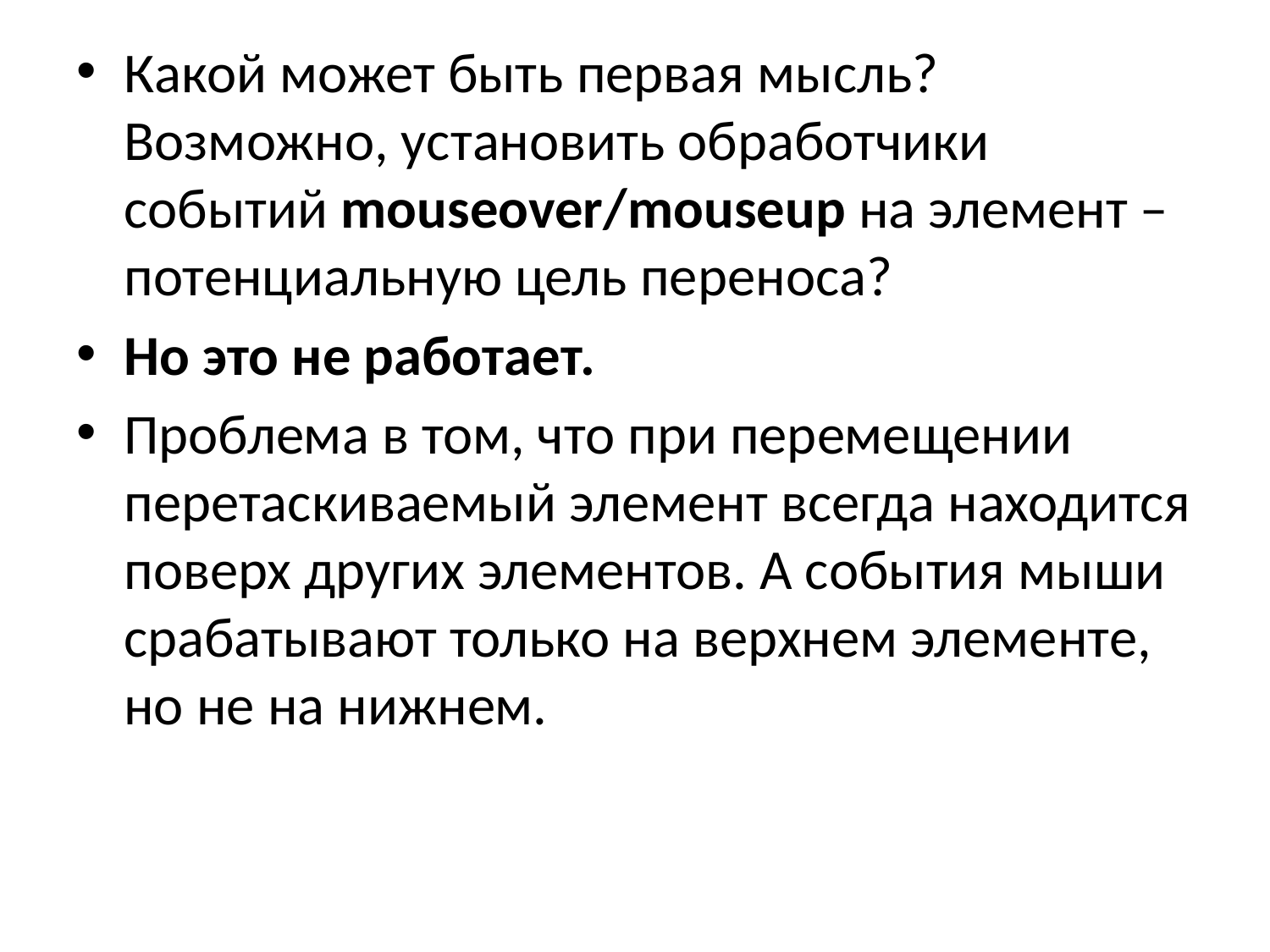

Какой может быть первая мысль? Возможно, установить обработчики событий mouseover/mouseup на элемент – потенциальную цель переноса?
Но это не работает.
Проблема в том, что при перемещении перетаскиваемый элемент всегда находится поверх других элементов. А события мыши срабатывают только на верхнем элементе, но не на нижнем.